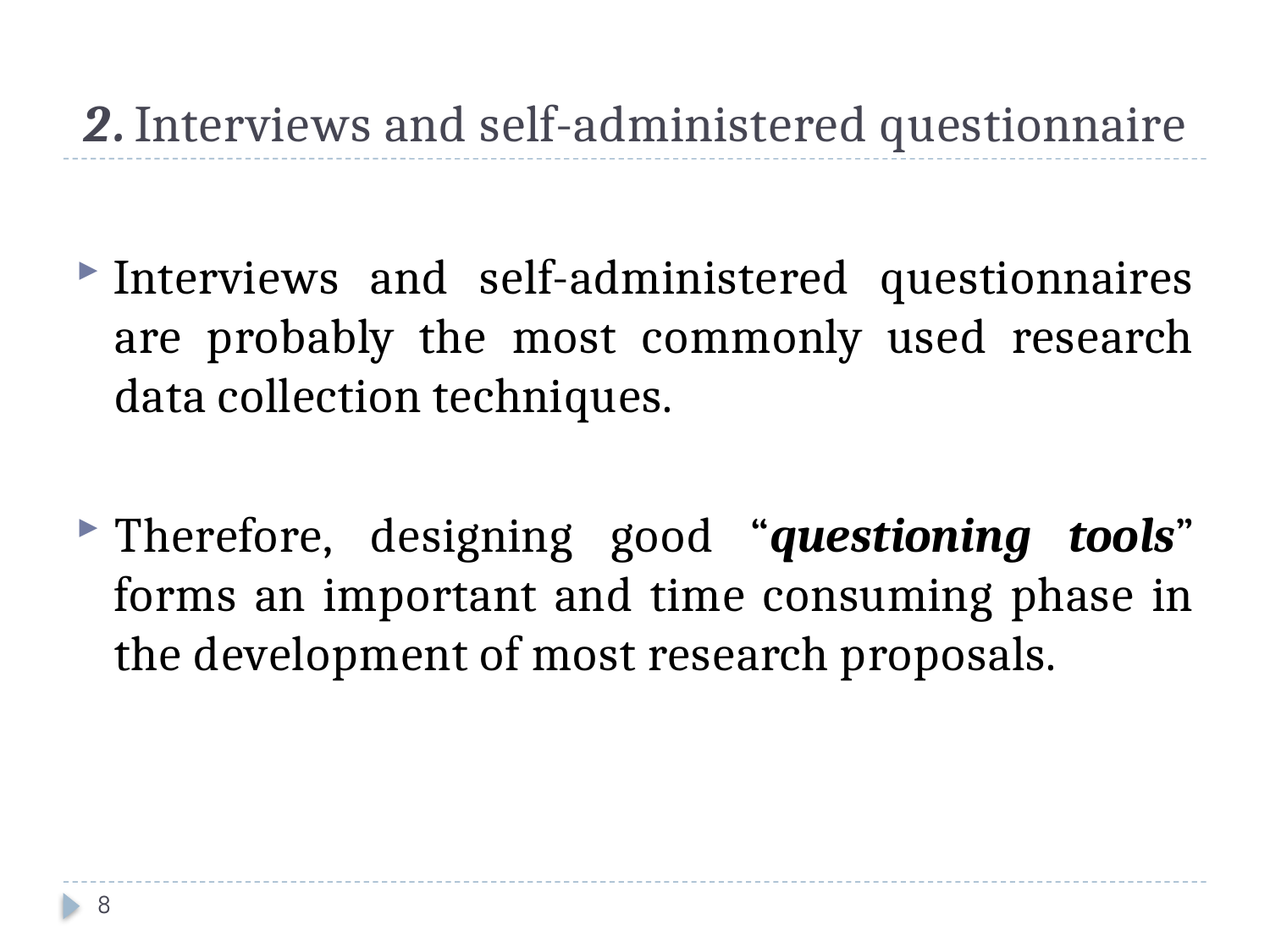

# 2. Interviews and self-administered questionnaire

Interviews and self-administered questionnaires are probably the most commonly used research data collection techniques.

Therefore, designing good “questioning tools” forms an important and time consuming phase in the development of most research proposals.
8